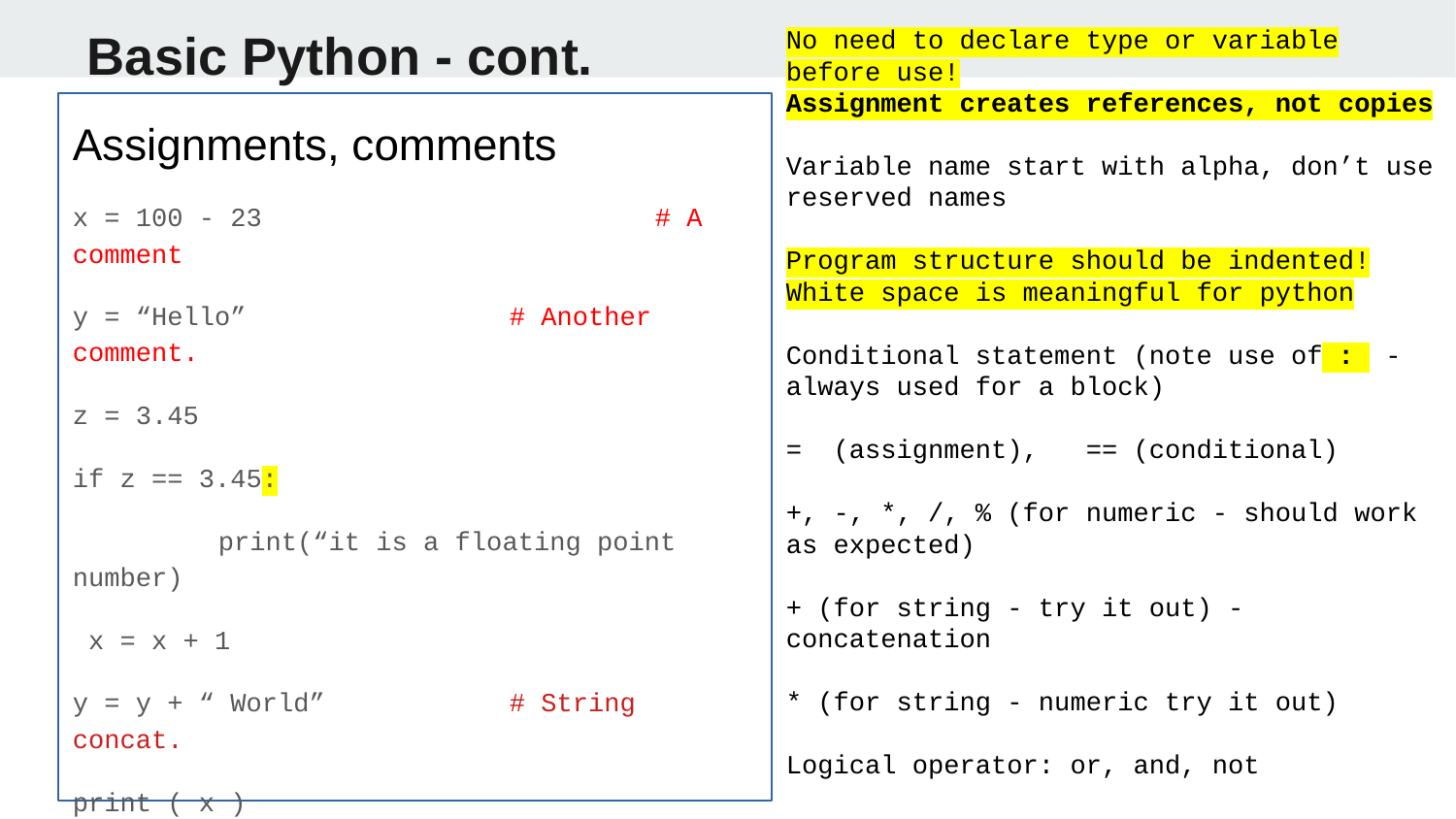

Basic Python - cont.
No need to declare type or variable before use!
Assignment creates references, not copies

Variable name start with alpha, don’t use reserved names

Program structure should be indented! White space is meaningful for python

Conditional statement (note use of :  - always used for a block)

=  (assignment),   == (conditional)

+, -, *, /, % (for numeric - should work as expected)

+ (for string - try it out) - concatenation

* (for string - numeric try it out)

Logical operator: or, and, not
Assignments, comments
x = 100 - 23 			# A comment
y = “Hello”    		# Another comment.
z = 3.45
if z == 3.45:
	print(“it is a floating point number)
 x = x + 1
y = y + “ World”  		# String concat.
print ( x )
print ( y )